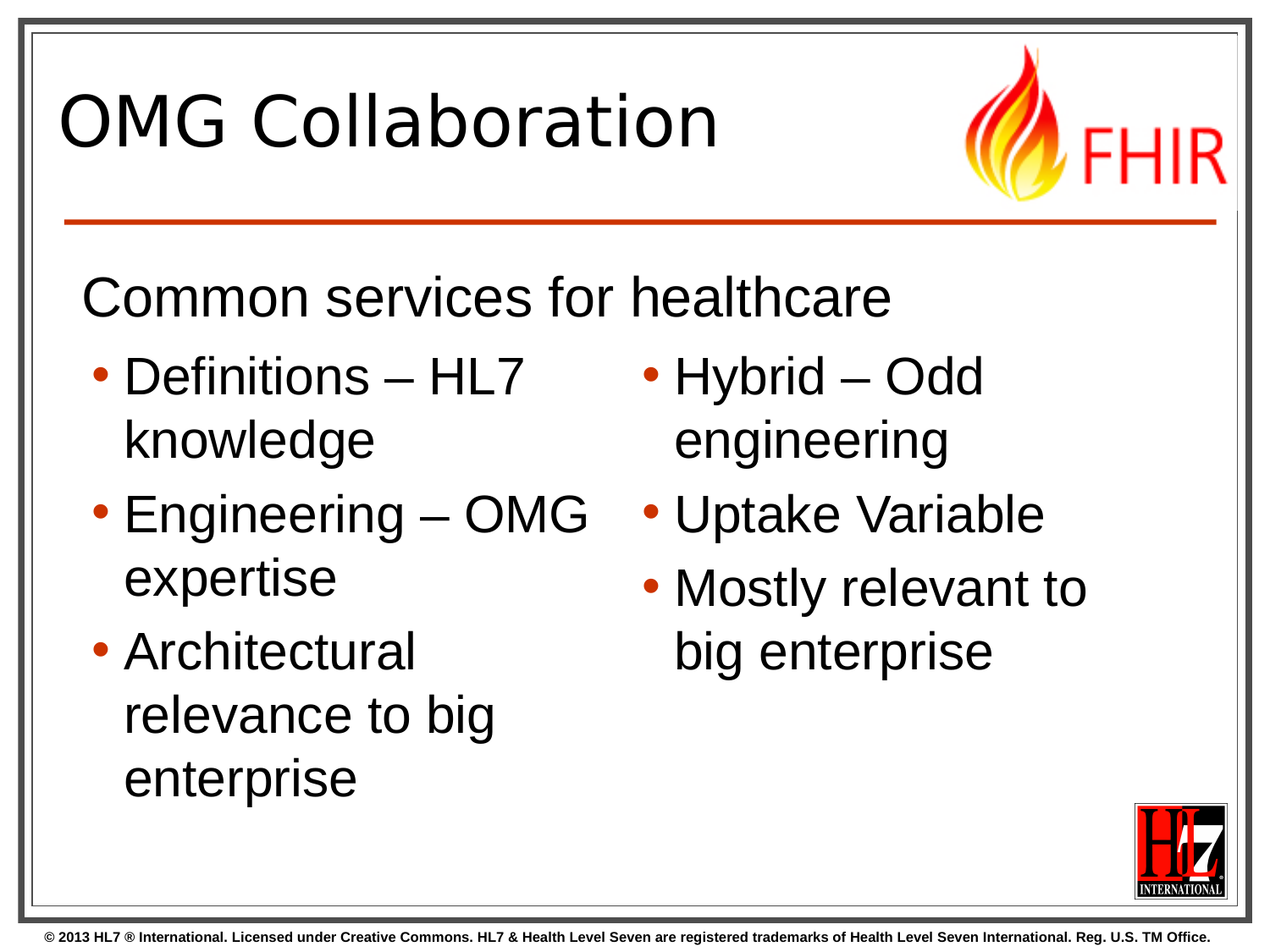

# OMG Collaboration
Common services for healthcare
Definitions – HL7 knowledge
Engineering – OMG expertise
Architectural relevance to big enterprise

Hybrid – Odd engineering
Uptake Variable
Mostly relevant to big enterprise